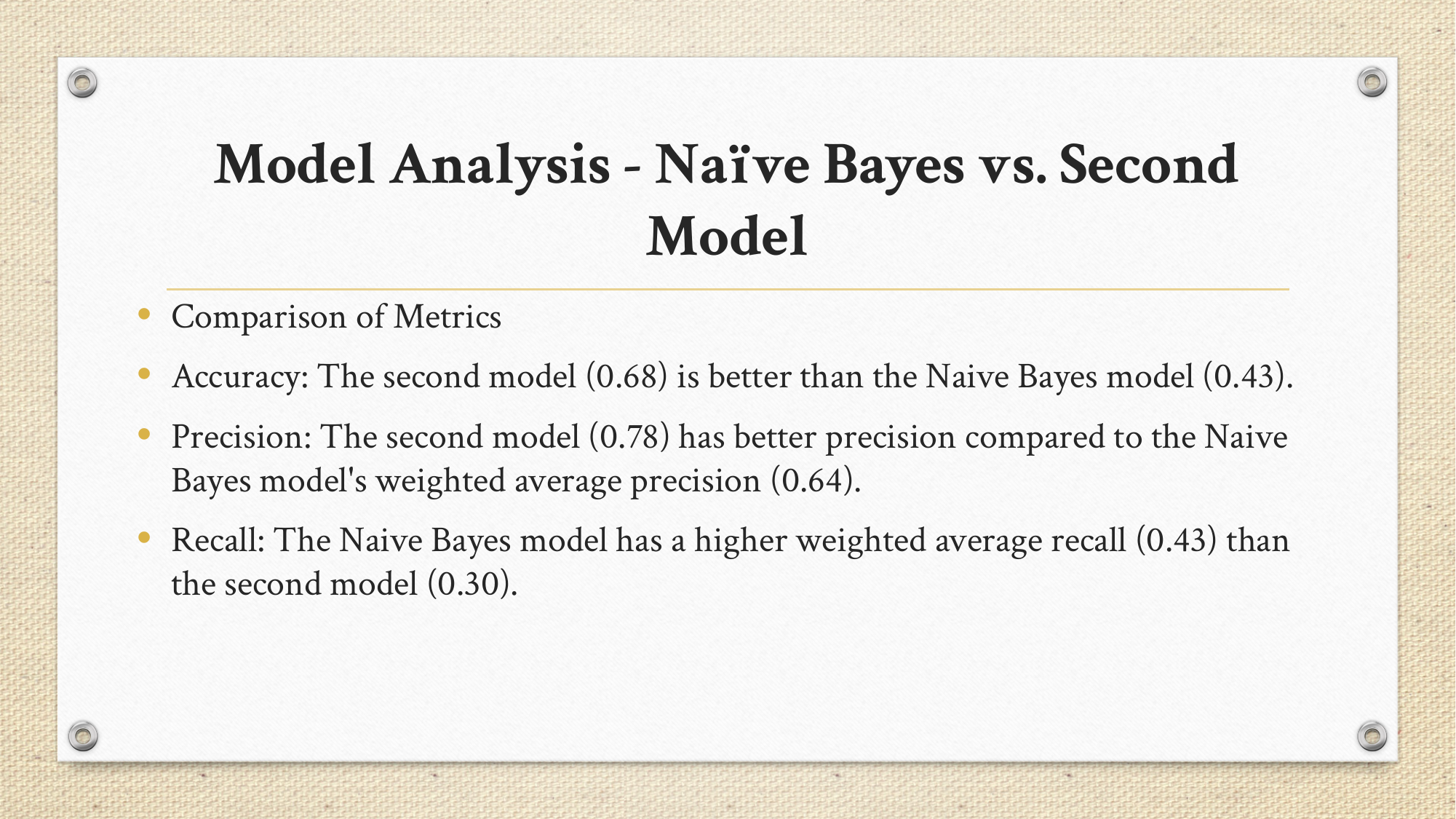

# Model Analysis - Naïve Bayes vs. Second Model
Comparison of Metrics
Accuracy: The second model (0.68) is better than the Naive Bayes model (0.43).
Precision: The second model (0.78) has better precision compared to the Naive Bayes model's weighted average precision (0.64).
Recall: The Naive Bayes model has a higher weighted average recall (0.43) than the second model (0.30).